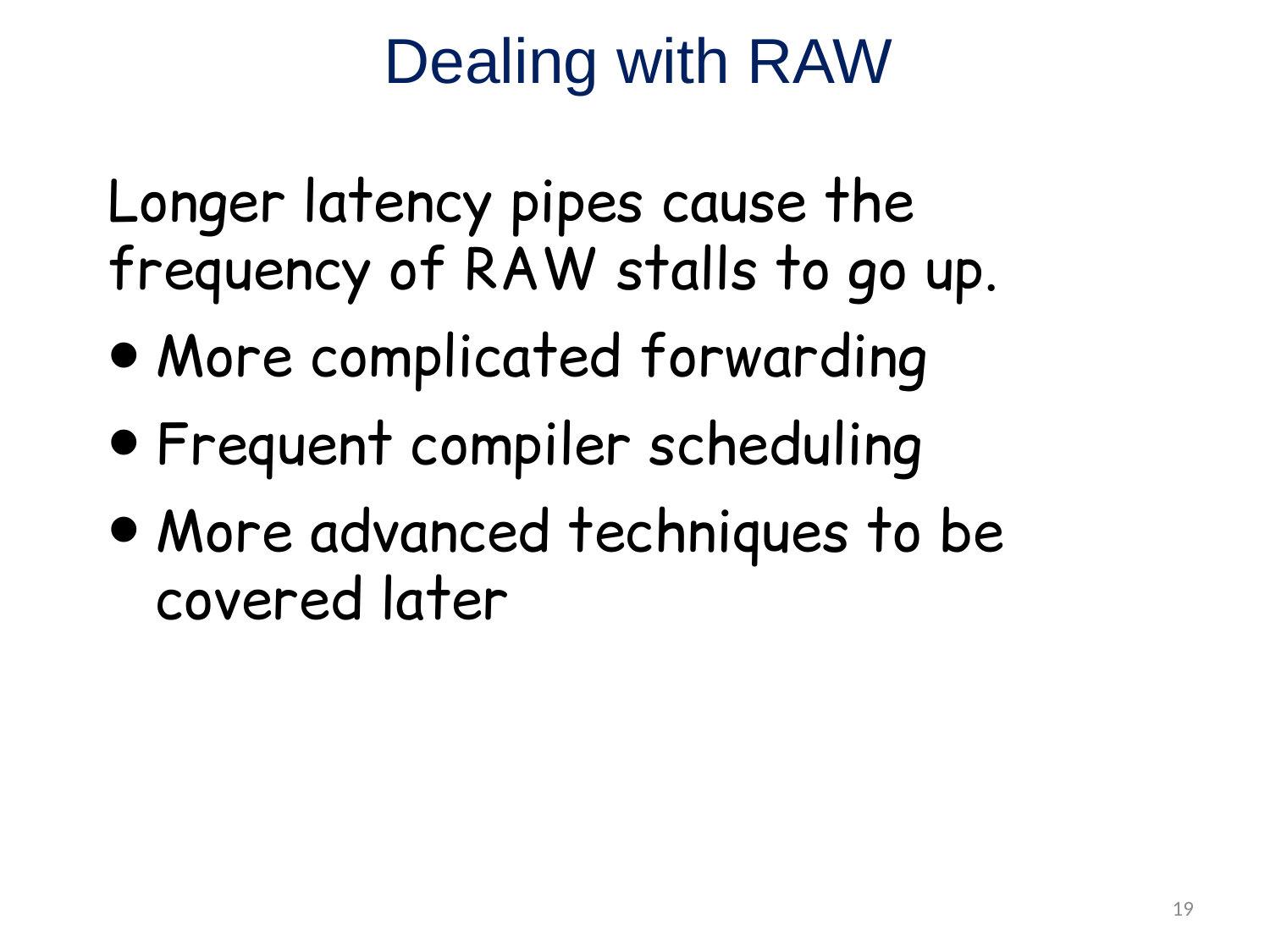

# Dealing with RAW
Longer latency pipes cause the frequency of RAW stalls to go up.
More complicated forwarding
Frequent compiler scheduling
More advanced techniques to be covered later
19